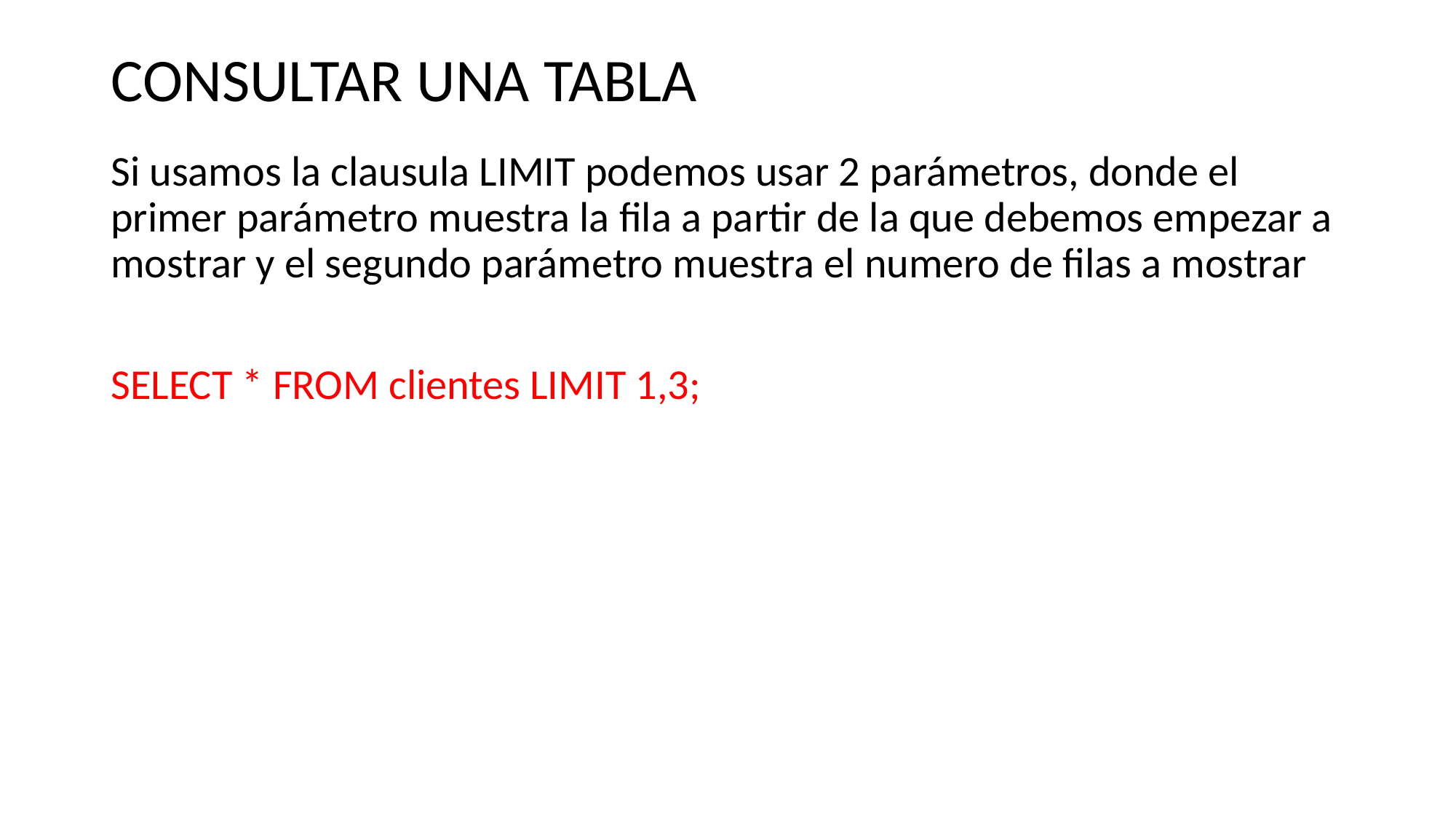

# CONSULTAR UNA TABLA
Si usamos la clausula LIMIT podemos usar 2 parámetros, donde el primer parámetro muestra la fila a partir de la que debemos empezar a mostrar y el segundo parámetro muestra el numero de filas a mostrar

SELECT * FROM clientes LIMIT 1,3;